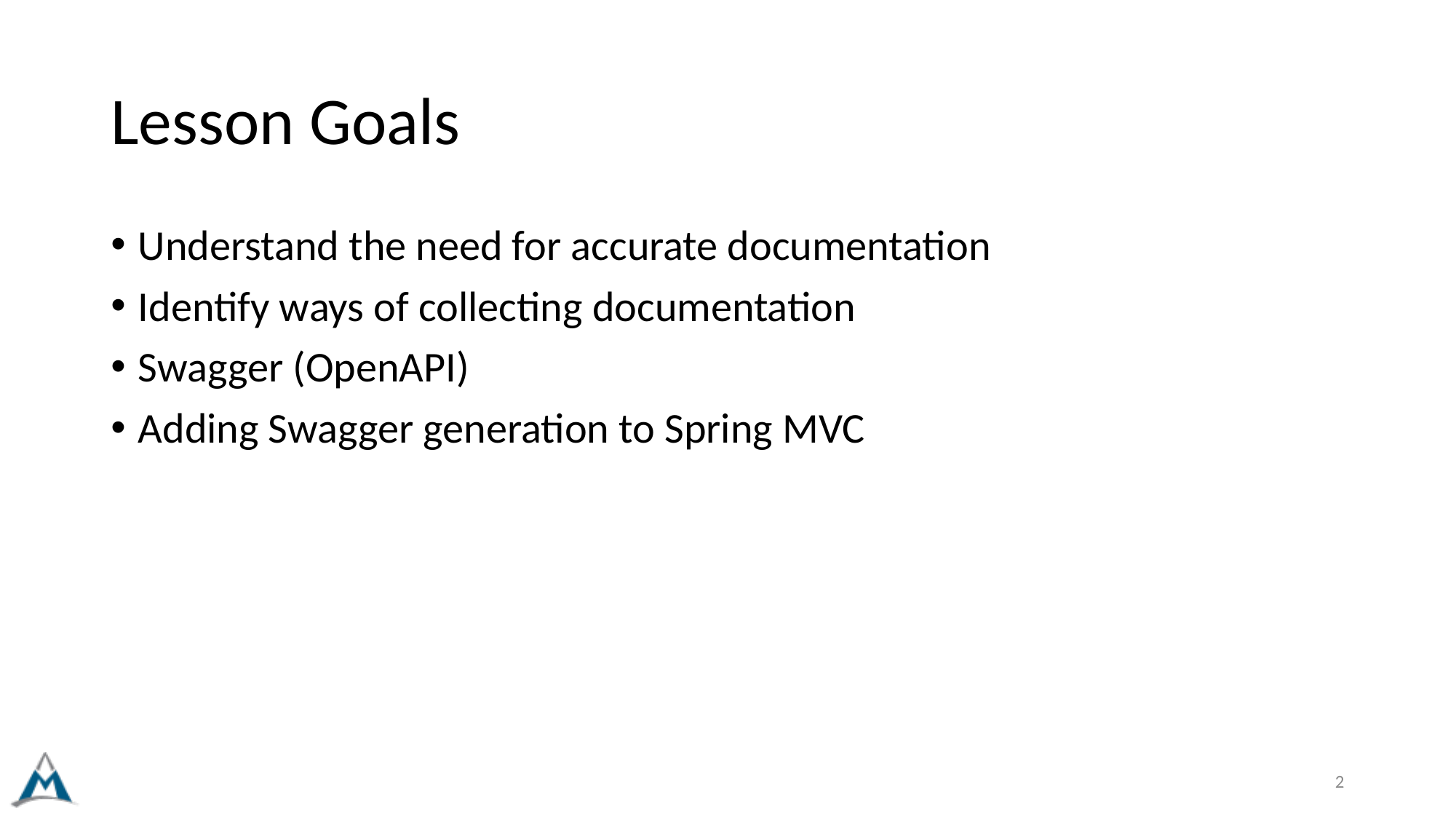

# Lesson Goals
Understand the need for accurate documentation
Identify ways of collecting documentation
Swagger (OpenAPI)
Adding Swagger generation to Spring MVC
2